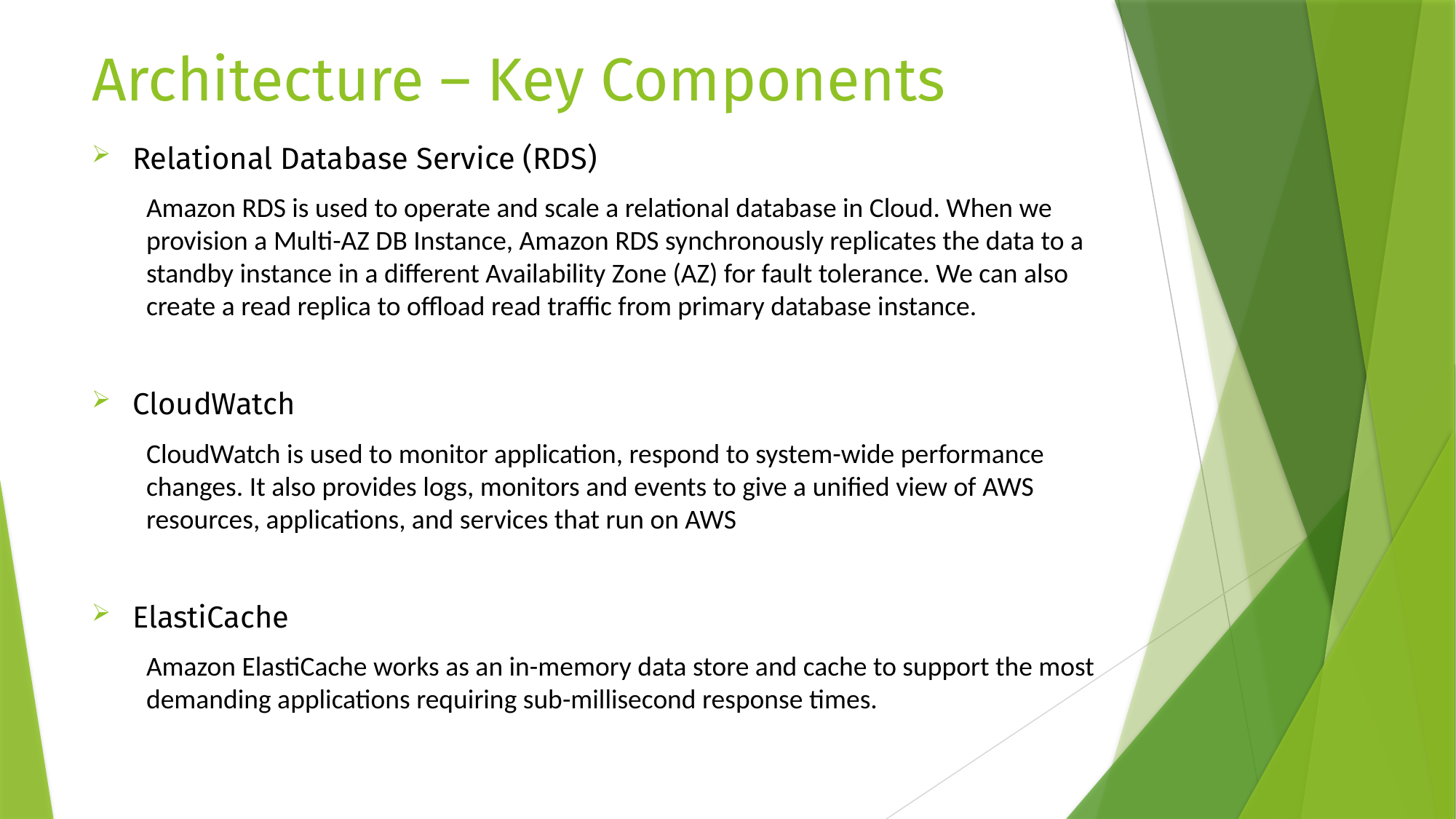

# Architecture – Key Components
Relational Database Service (RDS)
Amazon RDS is used to operate and scale a relational database in Cloud. When we  provision a Multi-AZ DB Instance, Amazon RDS synchronously replicates the data to a standby instance in a different Availability Zone (AZ) for fault tolerance. We can also create a read replica to offload read traffic from primary database instance.

CloudWatch
CloudWatch is used to monitor application, respond to system-wide performance changes. It also provides logs, monitors and events to give a unified view of AWS resources, applications, and services that run on AWS

ElastiCache
Amazon ElastiCache works as an in-memory data store and cache to support the most demanding applications requiring sub-millisecond response times.